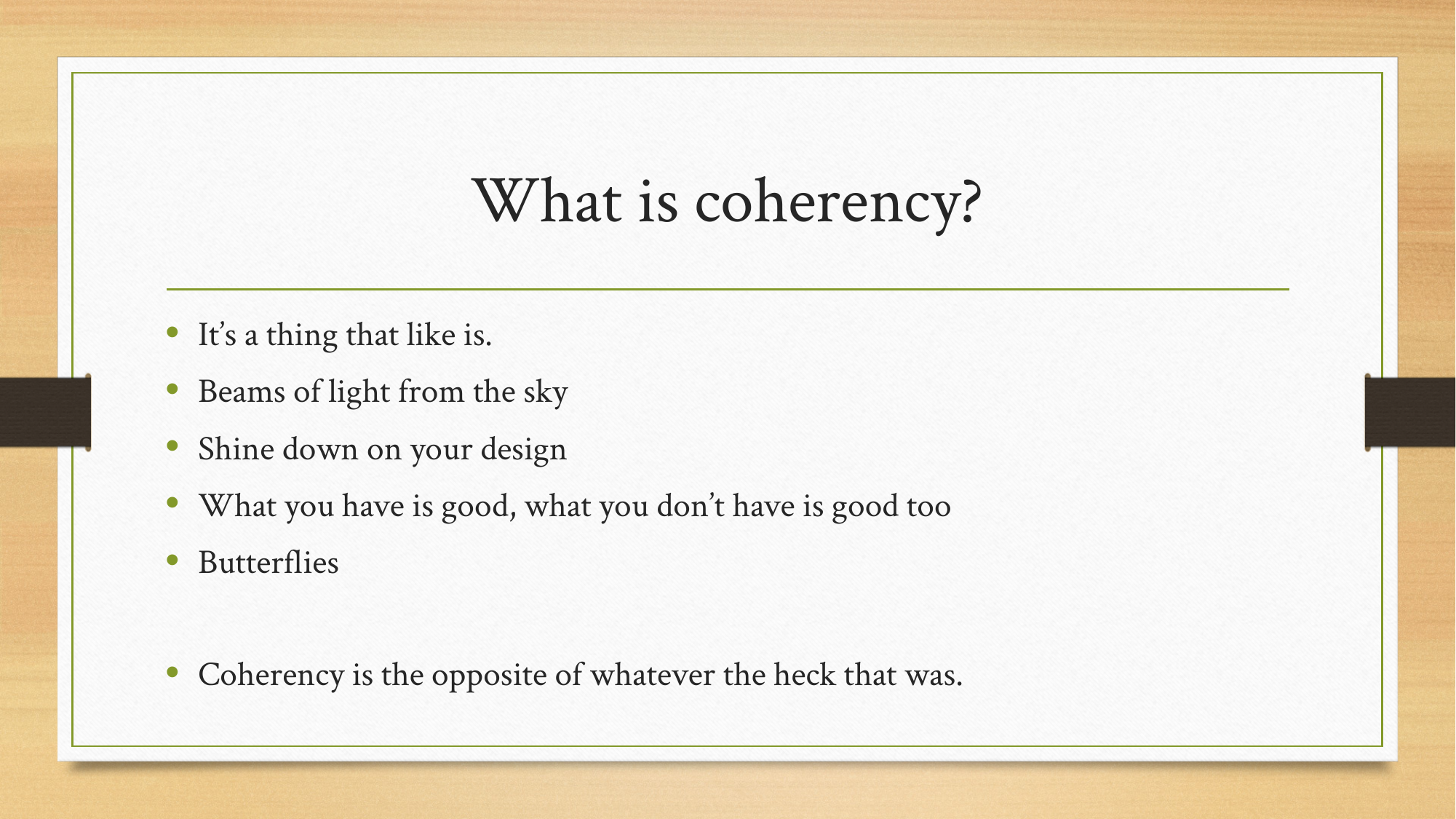

# What is coherency?
It’s a thing that like is.
Beams of light from the sky
Shine down on your design
What you have is good, what you don’t have is good too
Butterflies

Coherency is the opposite of whatever the heck that was.